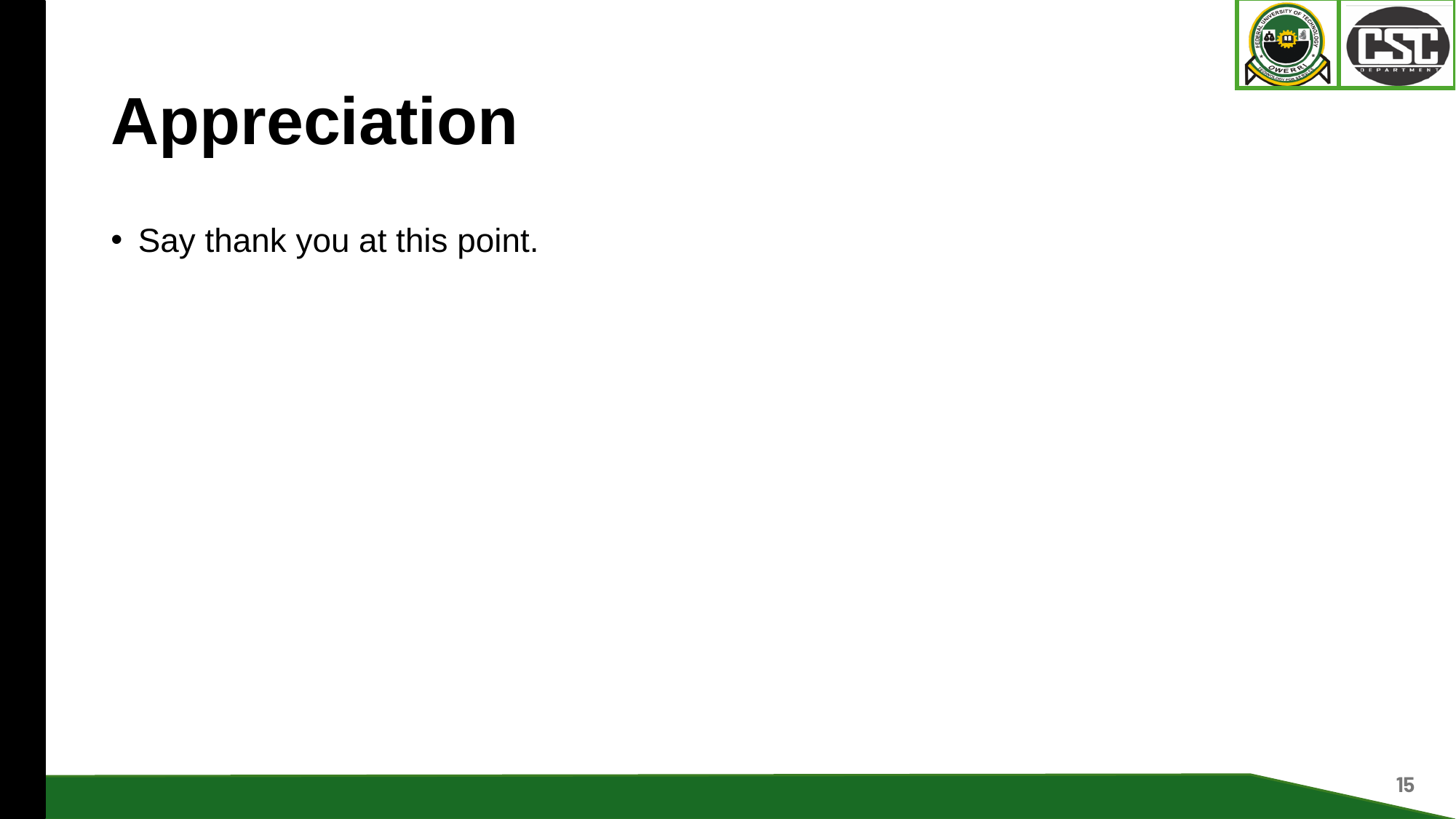

# Appreciation
Say thank you at this point.
15